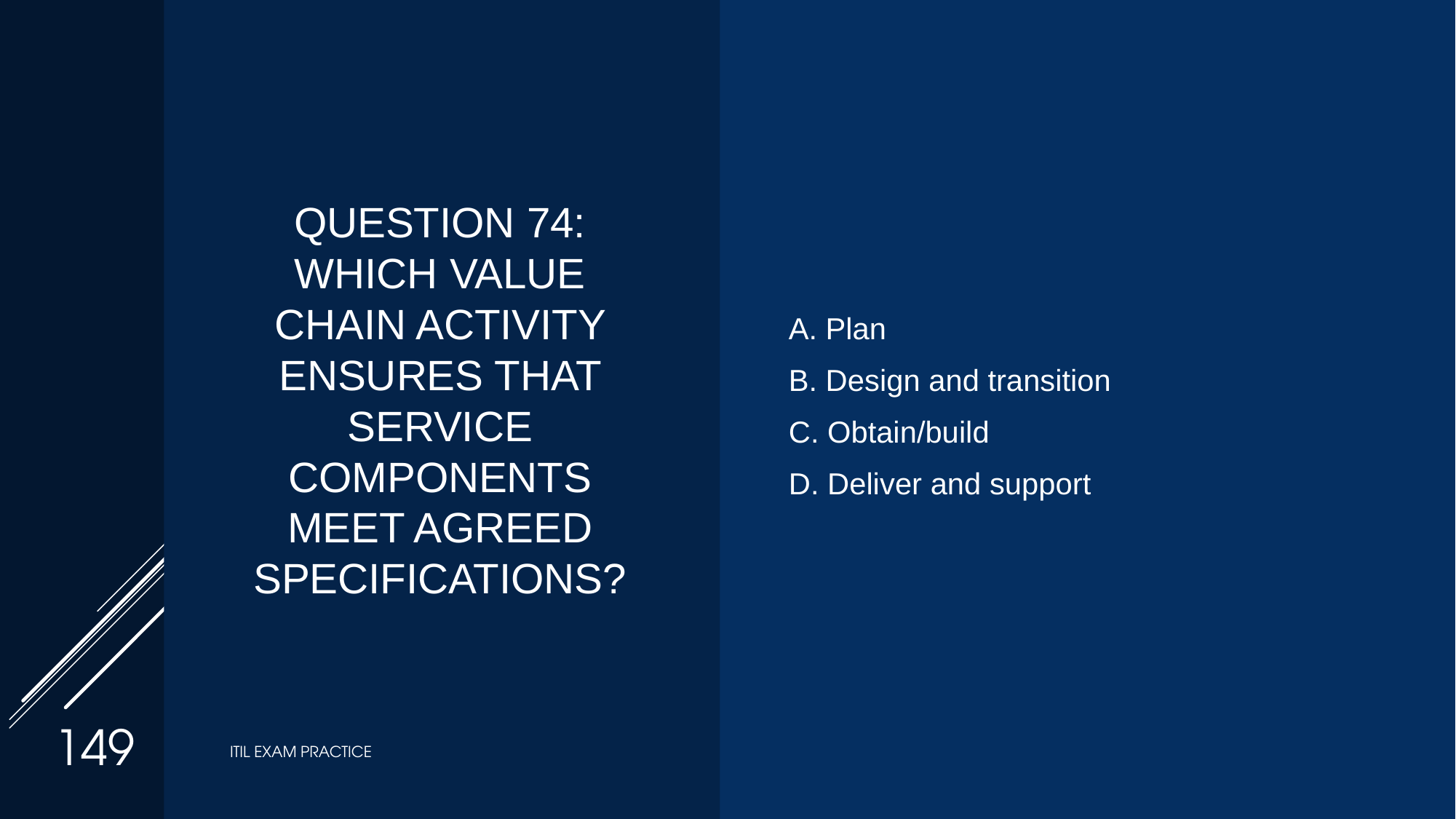

# Question 74: Which value chain activity ensures that service components meet agreed specifications?
A. Plan
B. Design and transition
C. Obtain/build
D. Deliver and support
149
ITIL EXAM PRACTICE